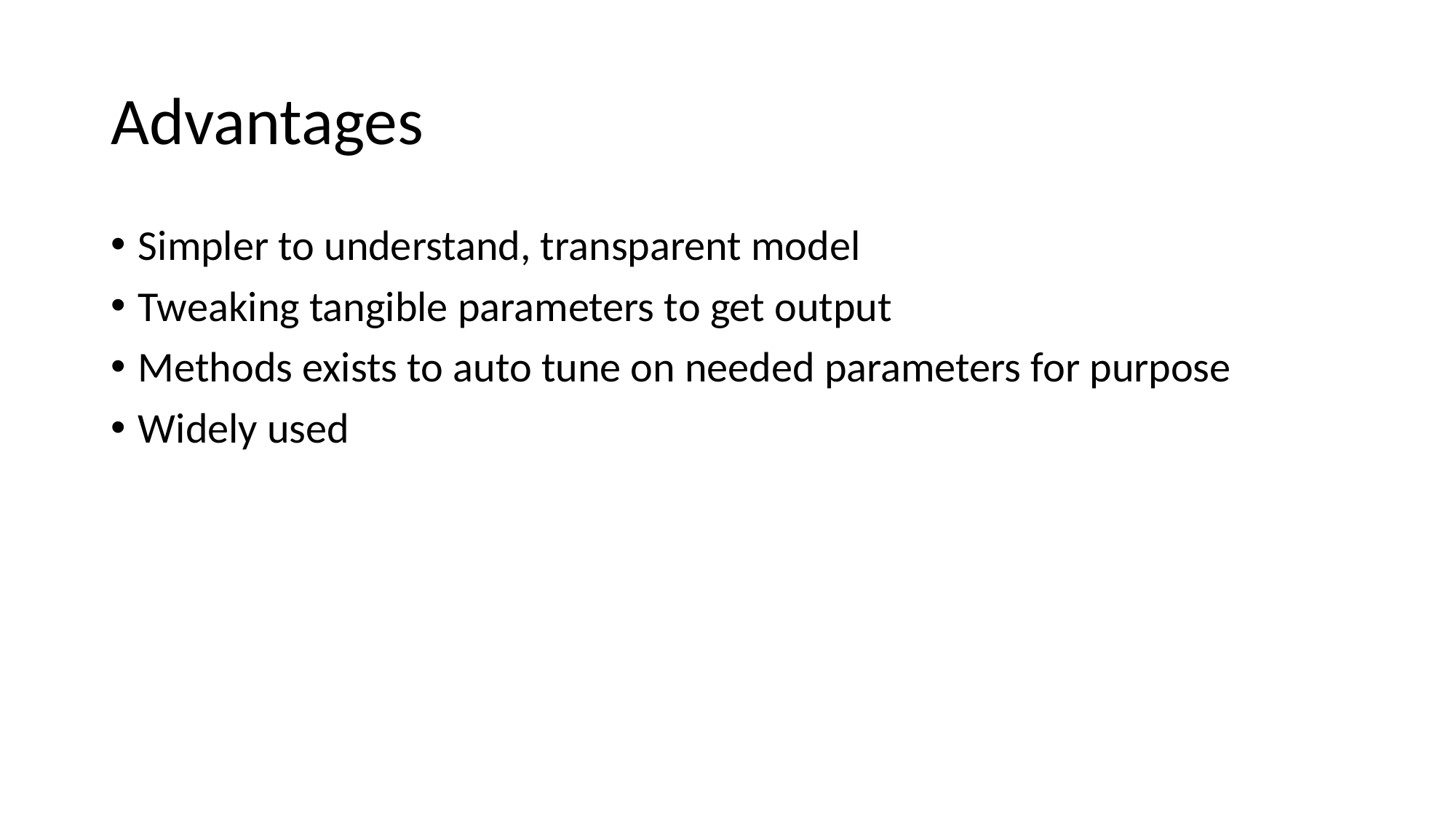

# Advantages
Simpler to understand, transparent model
Tweaking tangible parameters to get output
Methods exists to auto tune on needed parameters for purpose
Widely used